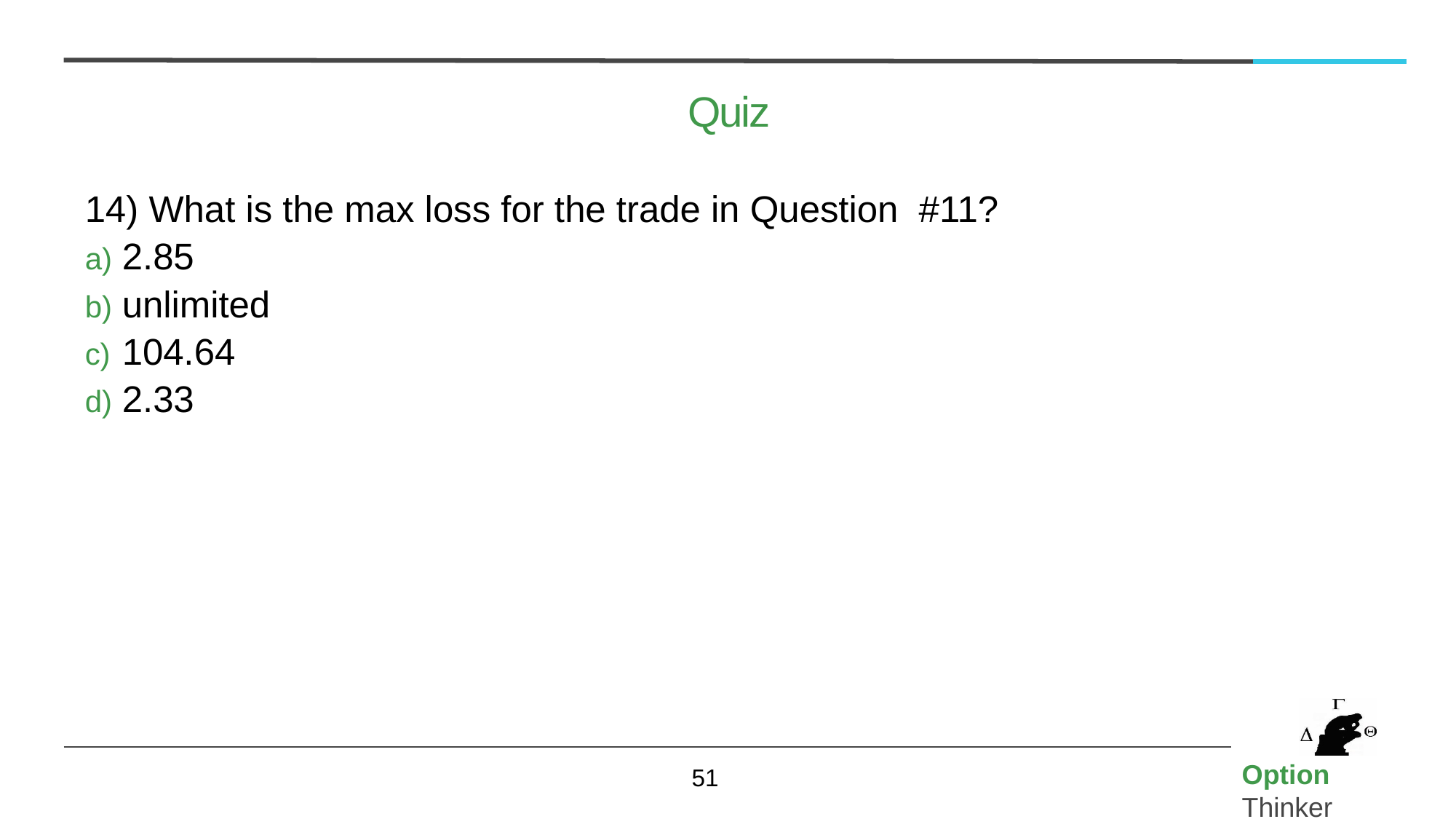

# Quiz
14) What is the max loss for the trade in Question  #11?
2.85
unlimited
104.64
2.33